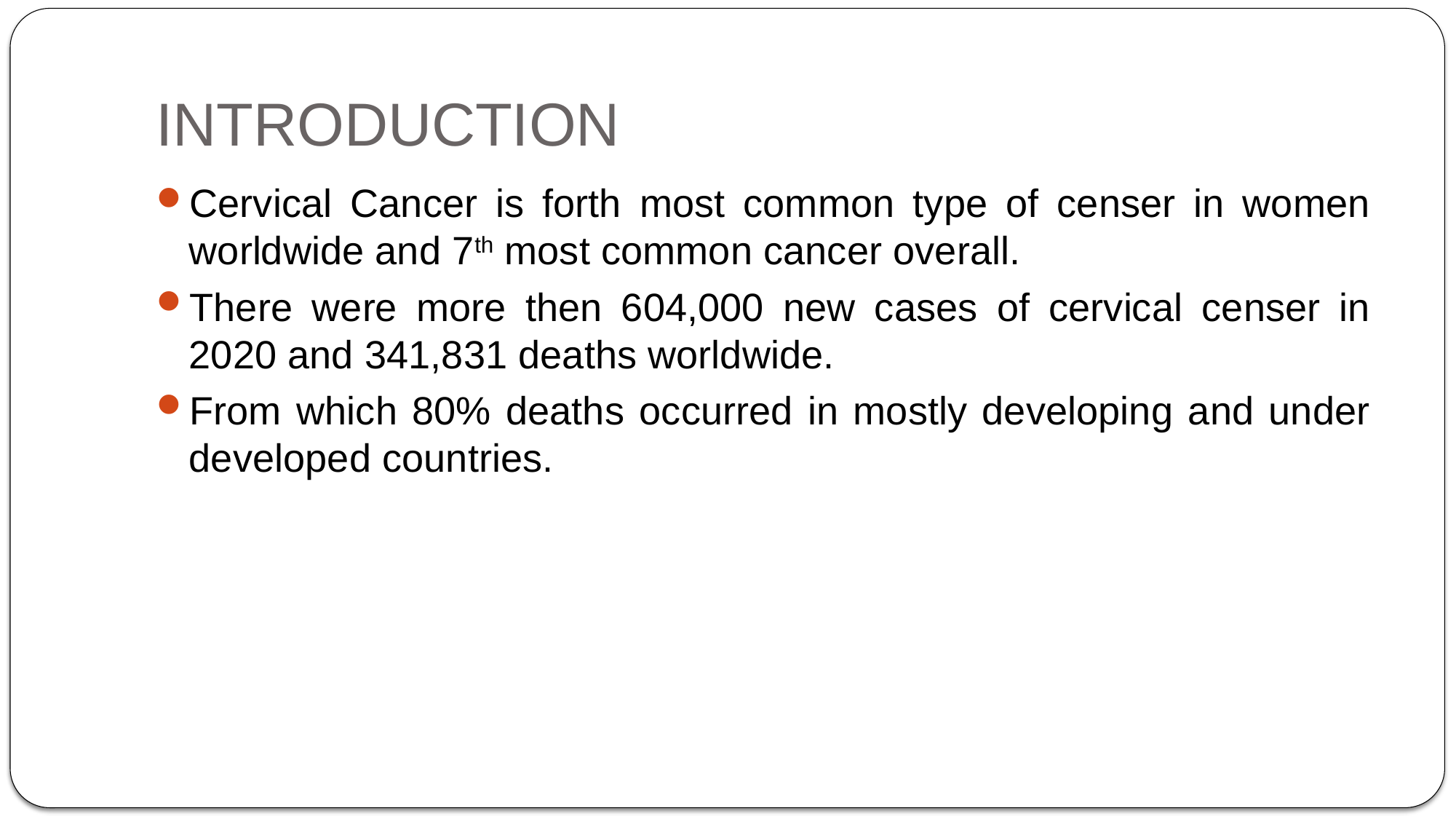

# INTRODUCTION
Cervical Cancer is forth most common type of censer in women worldwide and 7th most common cancer overall.
There were more then 604,000 new cases of cervical censer in 2020 and 341,831 deaths worldwide.
From which 80% deaths occurred in mostly developing and under developed countries.